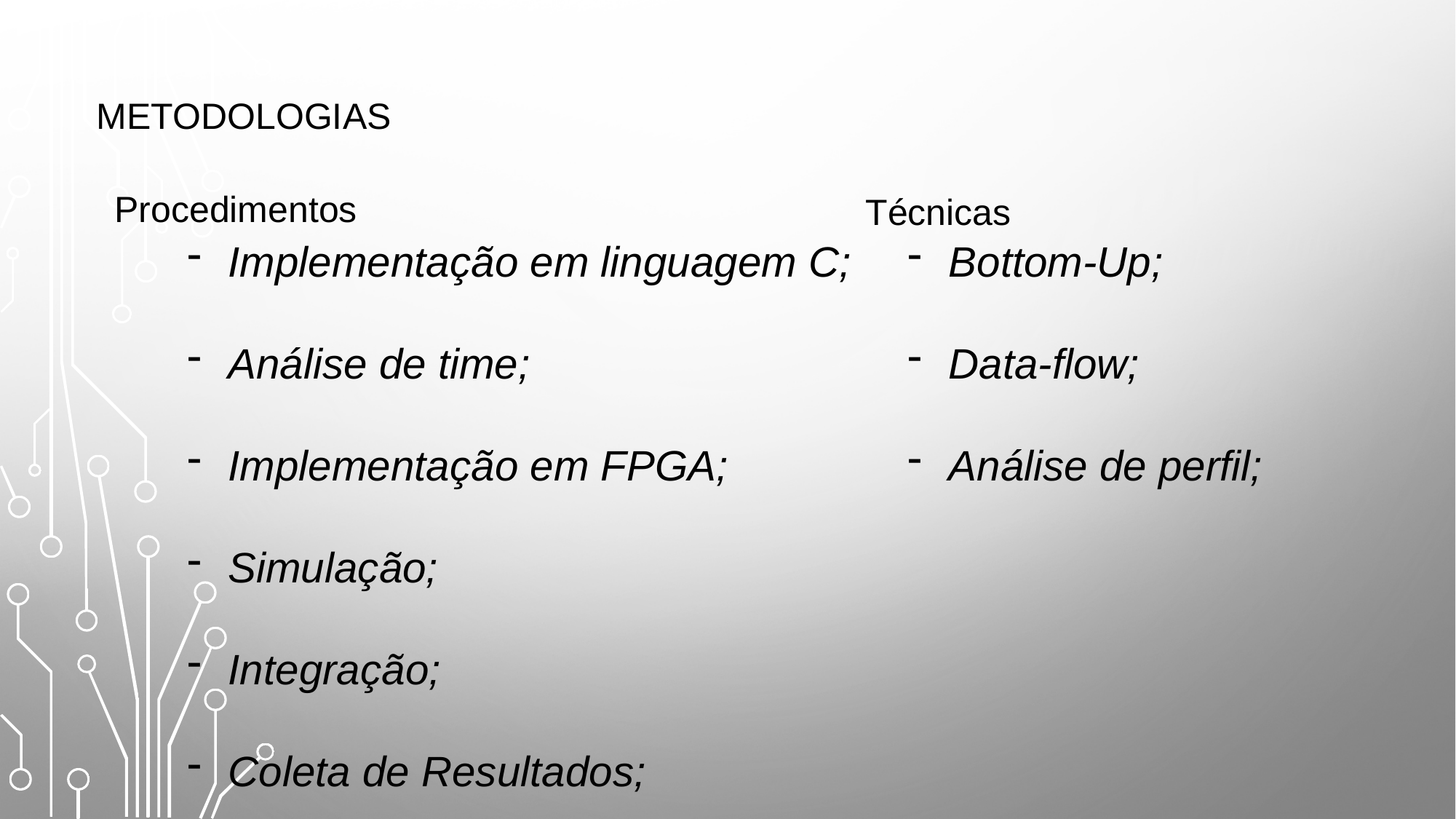

METODOLOGIAS
Procedimentos
Técnicas
Implementação em linguagem C;

Análise de time;

Implementação em FPGA;

Simulação;

Integração;

Coleta de Resultados;
Bottom-Up;

Data-flow;

Análise de perfil;